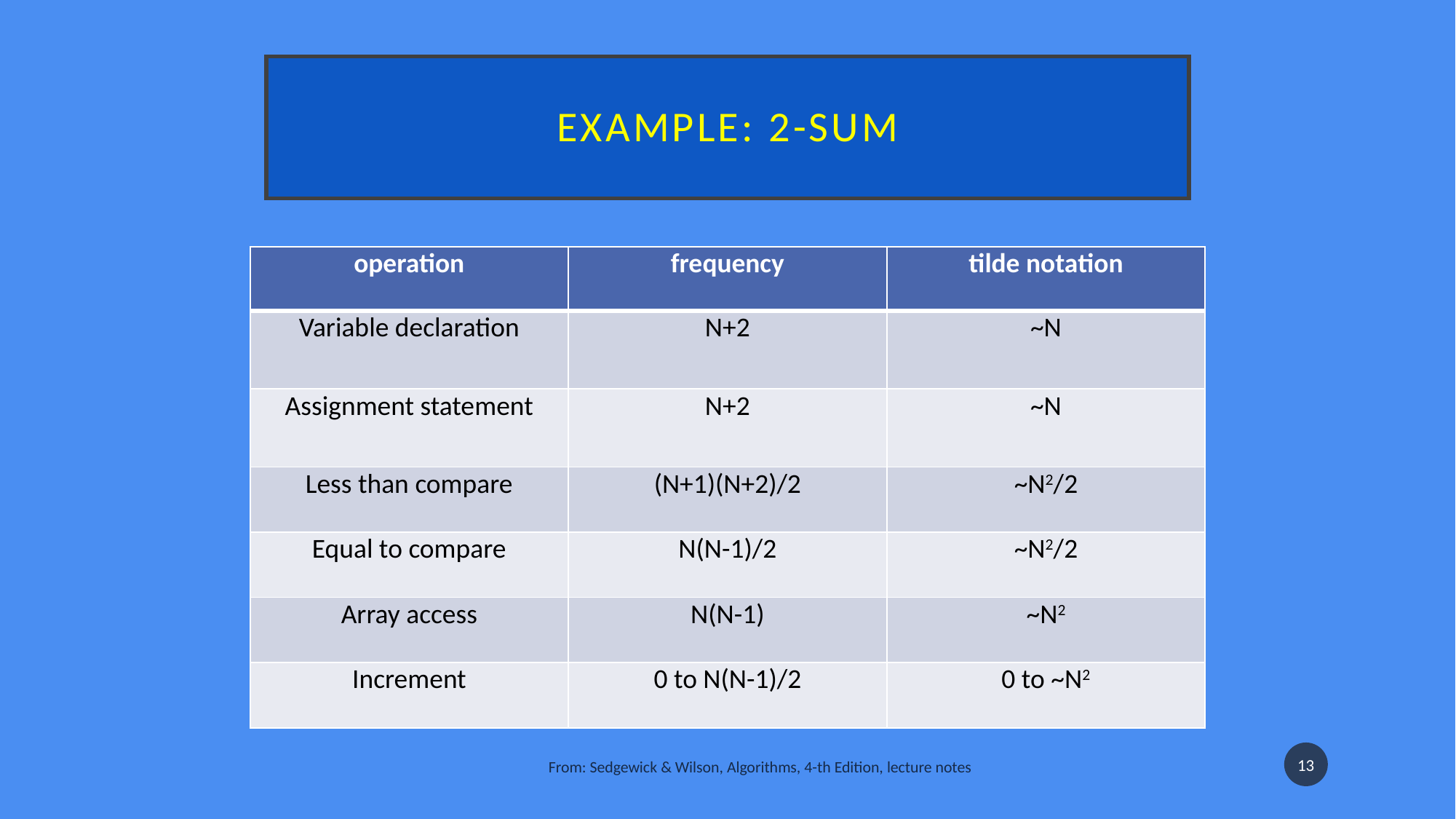

# Example: 2-sum
| operation | frequency | tilde notation |
| --- | --- | --- |
| Variable declaration | N+2 | ~N |
| Assignment statement | N+2 | ~N |
| Less than compare | (N+1)(N+2)/2 | ~N2/2 |
| Equal to compare | N(N-1)/2 | ~N2/2 |
| Array access | N(N-1) | ~N2 |
| Increment | 0 to N(N-1)/2 | 0 to ~N2 |
13
From: Sedgewick & Wilson, Algorithms, 4-th Edition, lecture notes